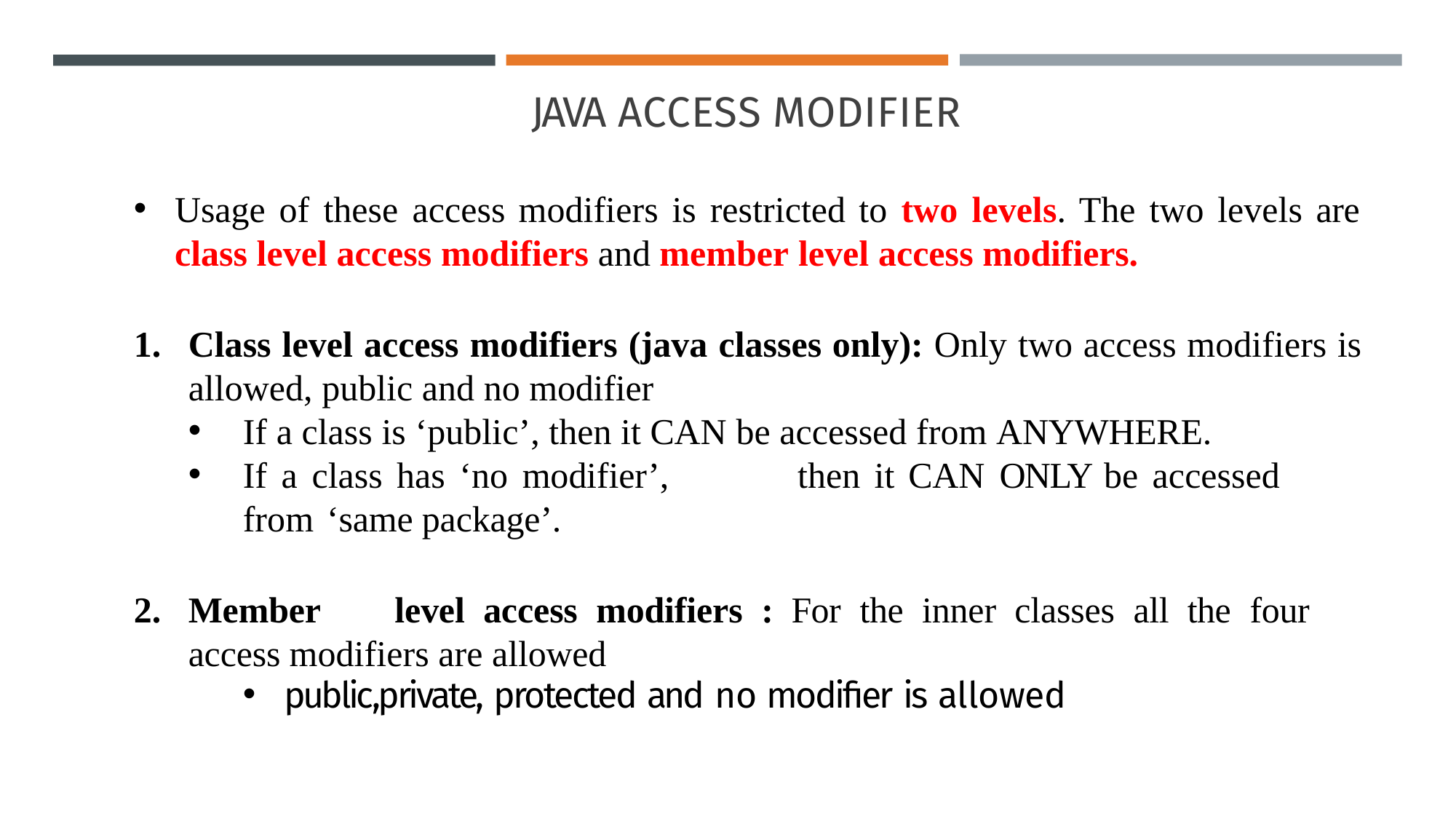

# JAVA ACCESS MODIFIER
Usage of these access modifiers is restricted to two levels. The two levels are
class level access modifiers and member level access modifiers.

Class level access modifiers (java classes only): Only two access modifiers is allowed, public and no modifier
If a class is ‘public’, then it CAN be accessed from ANYWHERE.
If a class has ‘no modifier’,	then it CAN ONLY be accessed from ‘same package’.

Member	level	access	modifiers	:	For	the	inner	classes	all	the	four	access modifiers are allowed
public,private, protected and no modifier is allowed